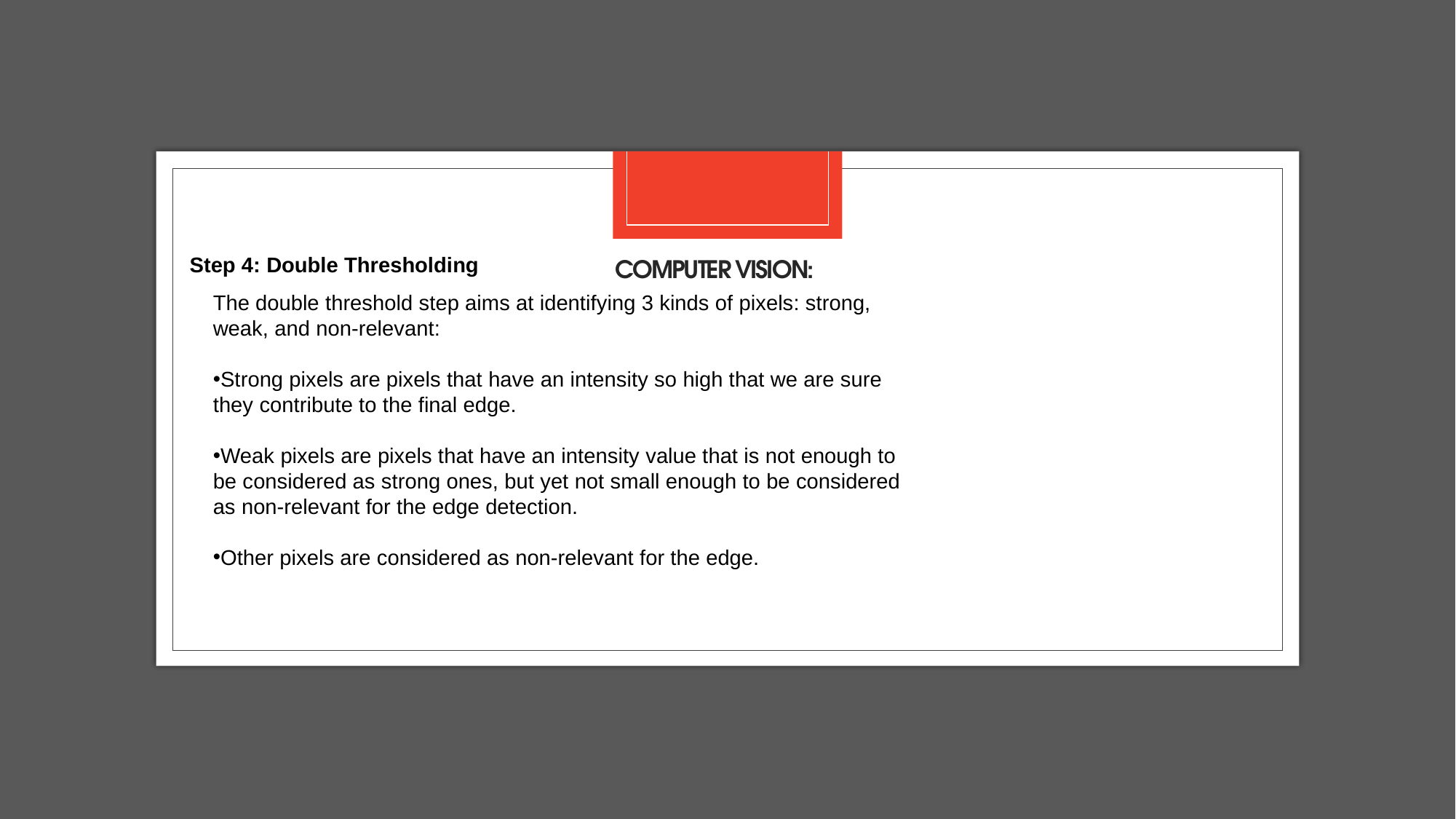

# Computer Vision:
Step 4: Double Thresholding
The double threshold step aims at identifying 3 kinds of pixels: strong, weak, and non-relevant:

Strong pixels are pixels that have an intensity so high that we are sure they contribute to the final edge.

Weak pixels are pixels that have an intensity value that is not enough to be considered as strong ones, but yet not small enough to be considered as non-relevant for the edge detection.

Other pixels are considered as non-relevant for the edge.